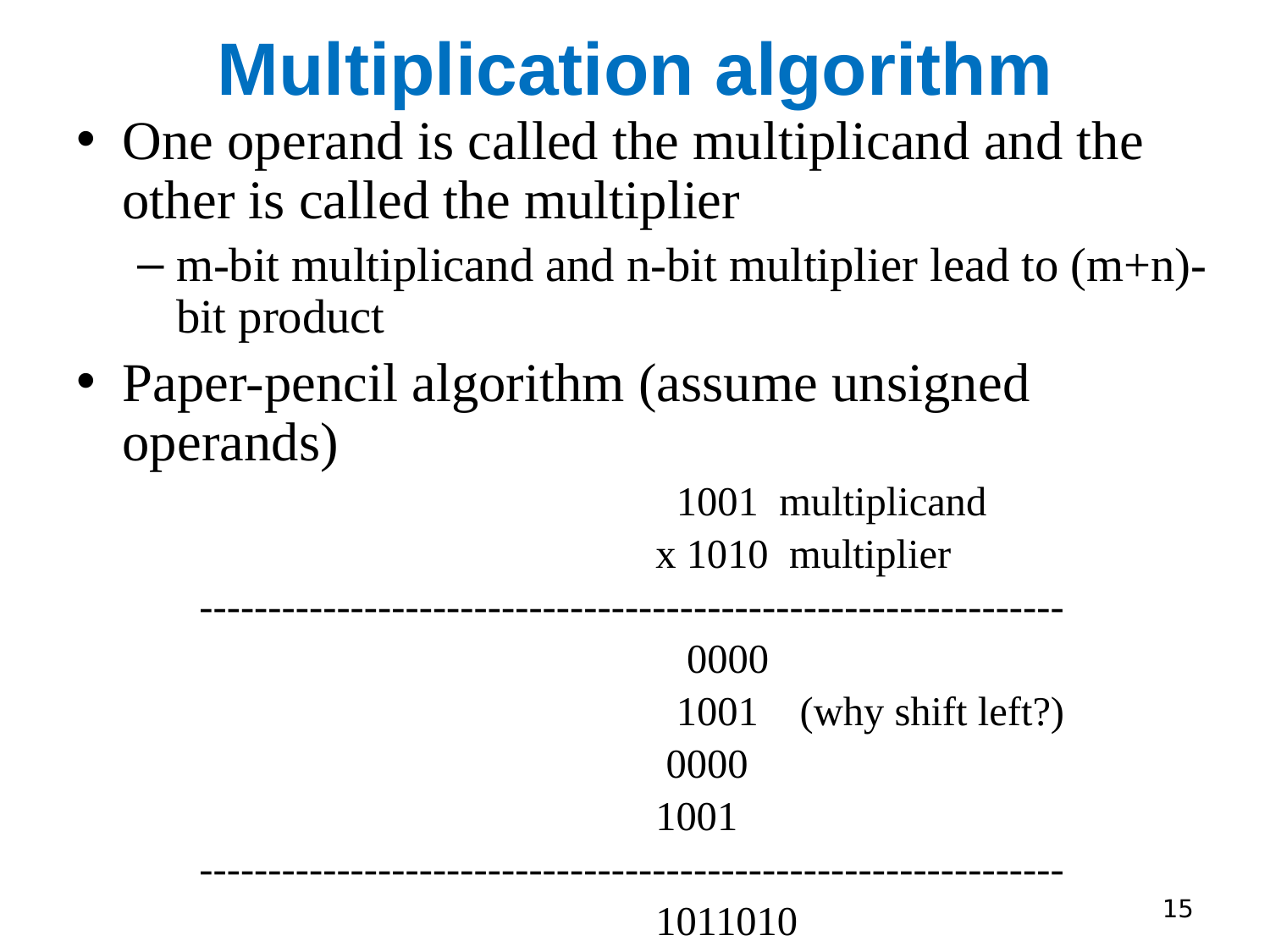

# Multiplication algorithm
One operand is called the multiplicand and the other is called the multiplier
m-bit multiplicand and n-bit multiplier lead to (m+n)-bit product
Paper-pencil algorithm (assume unsigned operands)
                                              1001  multiplicand
                                            x 1010  multiplier
---------------------------------------------------------------
                                               0000
                                              1001    (why shift left?)
                                             0000
                                            1001
---------------------------------------------------------------
                                            1011010
15